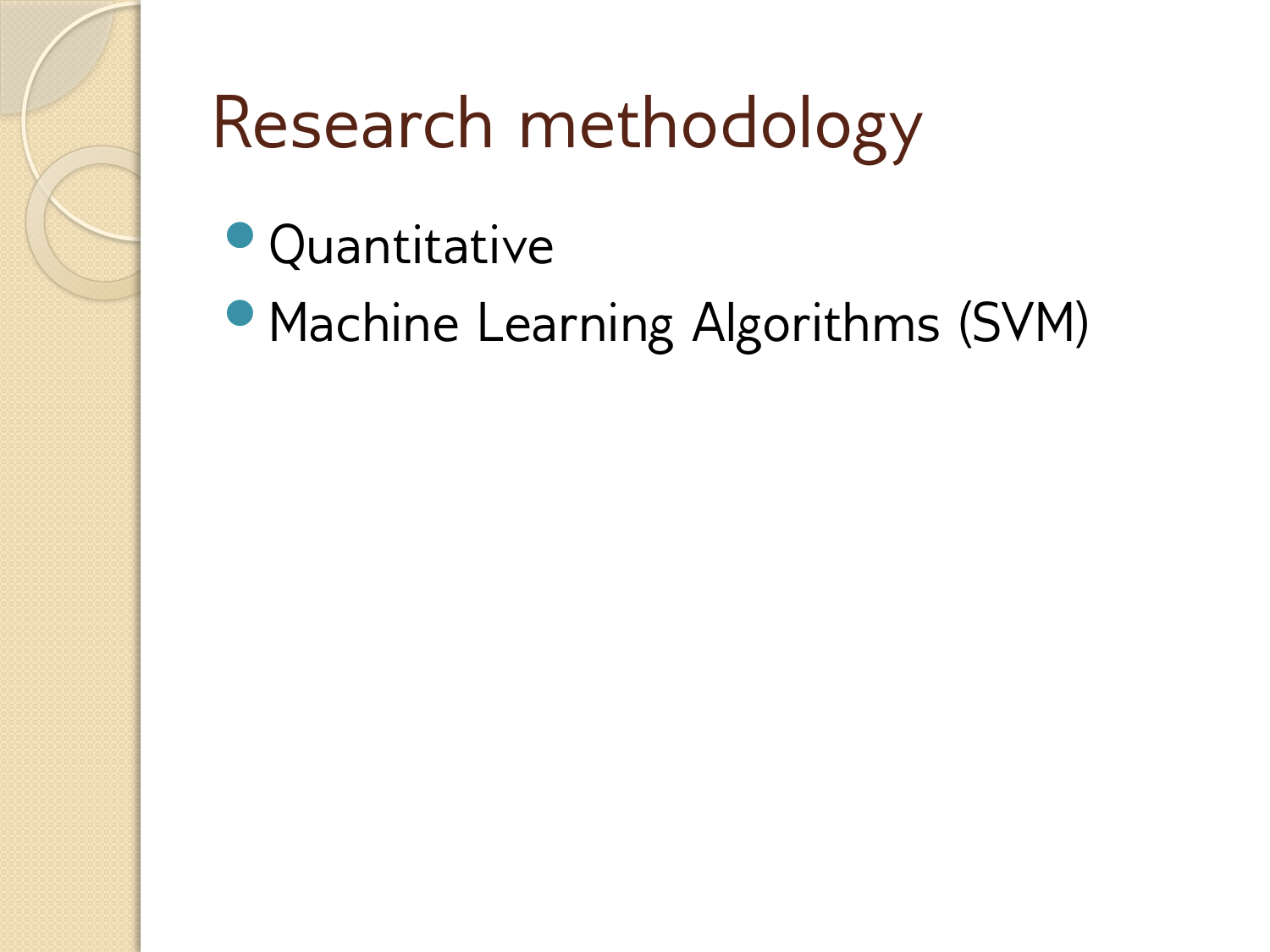

# Research methodology
Quantitative
Machine Learning Algorithms (SVM)